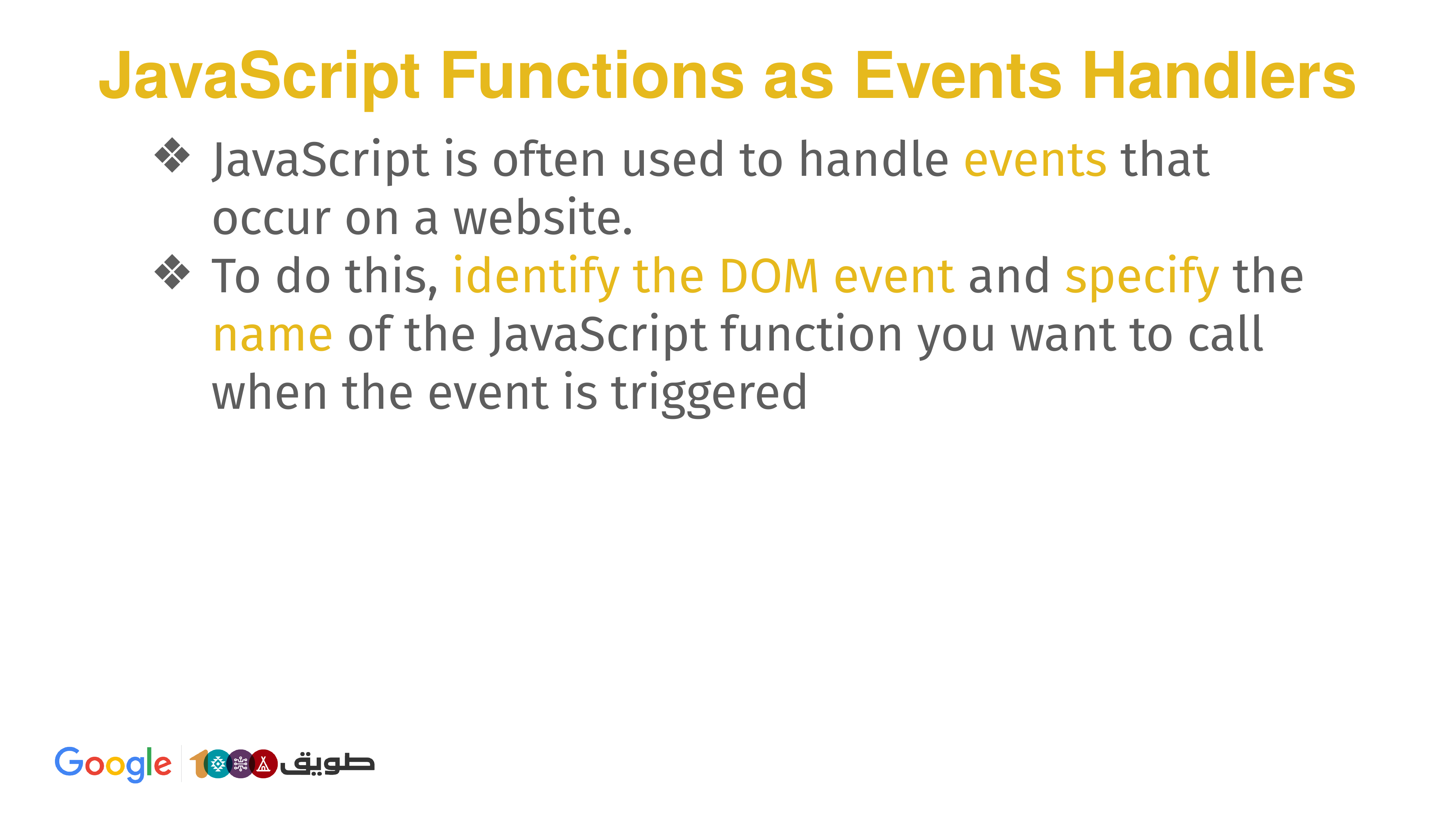

JavaScript Functions as Events Handlers
JavaScript is often used to handle events that occur on a website.
To do this, identify the DOM event and specify the name of the JavaScript function you want to call when the event is triggered